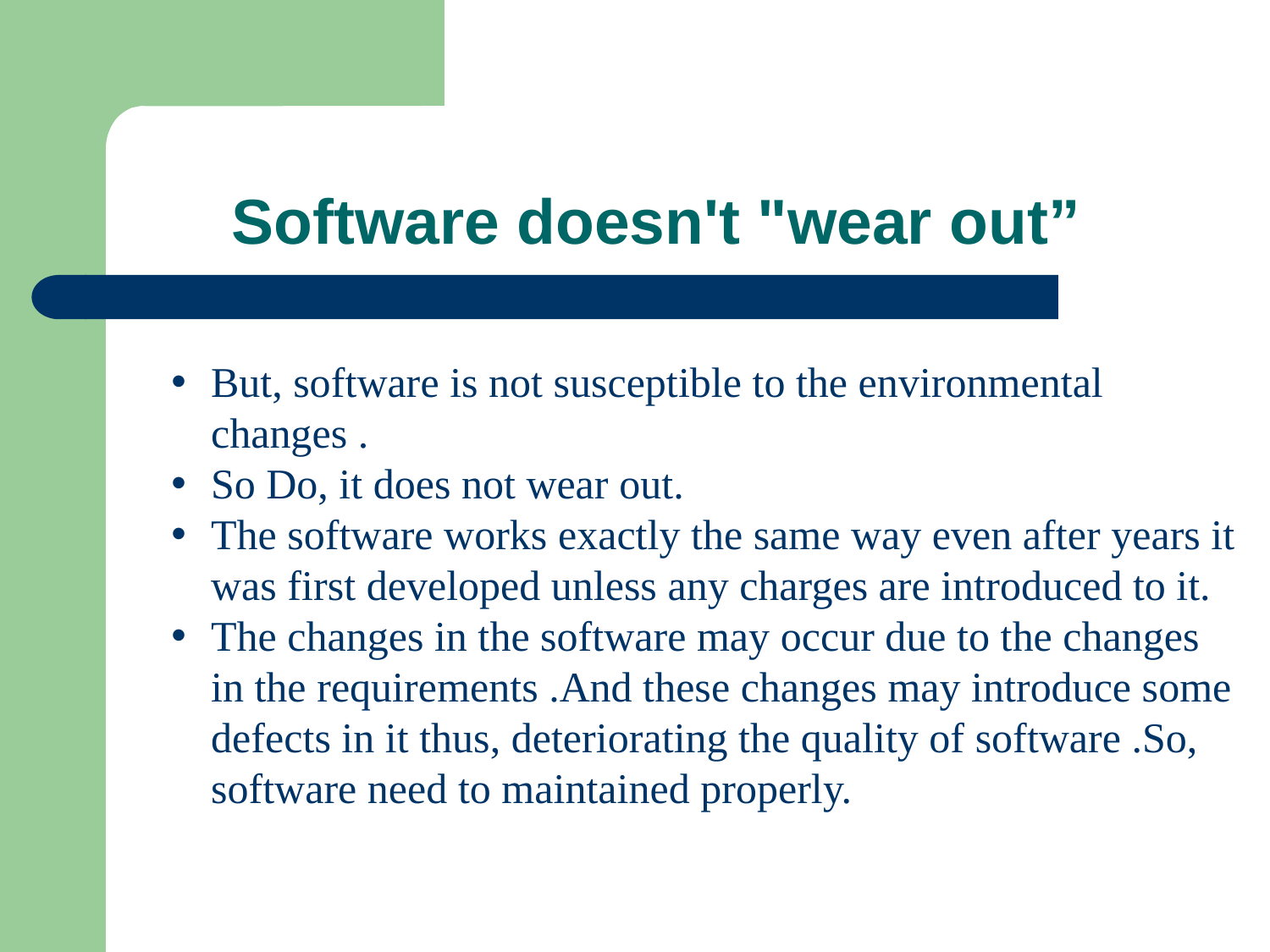

# Software doesn't "wear out”
But, software is not susceptible to the environmental changes .
So Do, it does not wear out.
The software works exactly the same way even after years it was first developed unless any charges are introduced to it.
The changes in the software may occur due to the changes in the requirements .And these changes may introduce some defects in it thus, deteriorating the quality of software .So, software need to maintained properly.